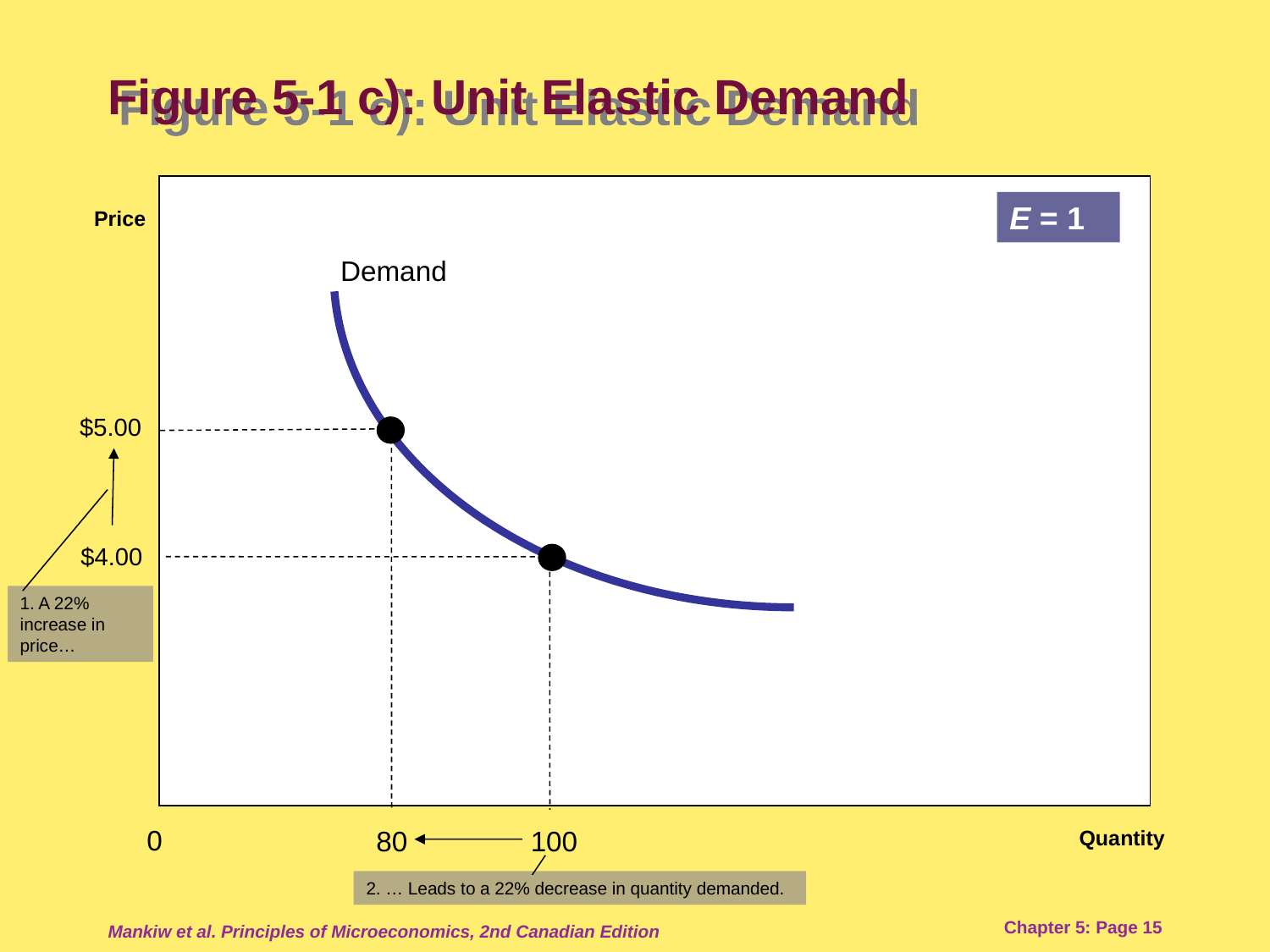

# Figure 5-1 c): Unit Elastic Demand

E = 1
Price
Demand

$5.00

$4.00

1. A 22% increase in price…
0
80

100
Quantity

2. … Leads to a 22% decrease in quantity demanded.
Mankiw et al. Principles of Microeconomics, 2nd Canadian Edition
Chapter 5: Page 15